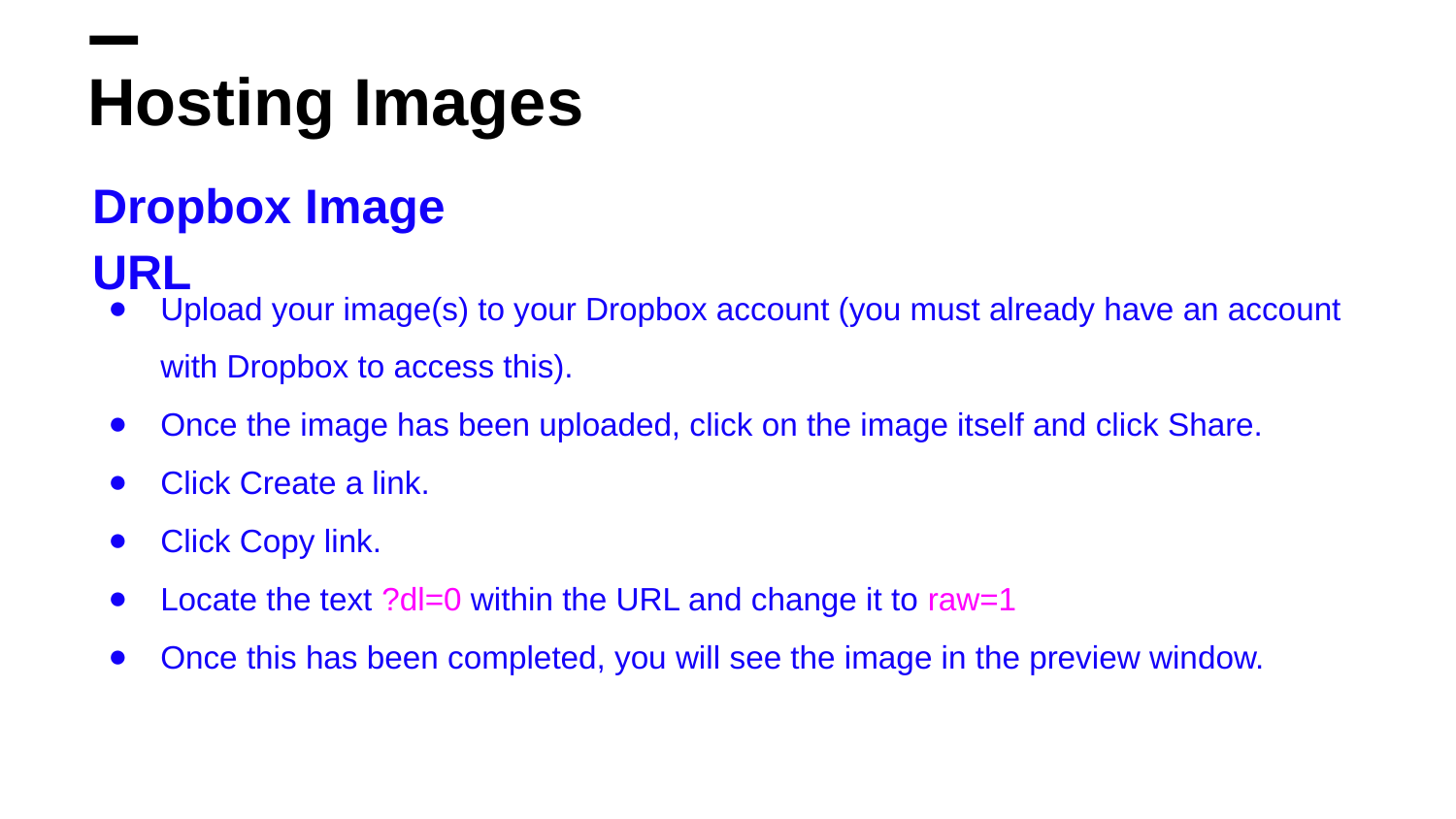

# Hosting Images
Dropbox Image URL
Upload your image(s) to your Dropbox account (you must already have an account with Dropbox to access this).
Once the image has been uploaded, click on the image itself and click Share.
Click Create a link.
Click Copy link.
Locate the text ?dl=0 within the URL and change it to raw=1
Once this has been completed, you will see the image in the preview window.